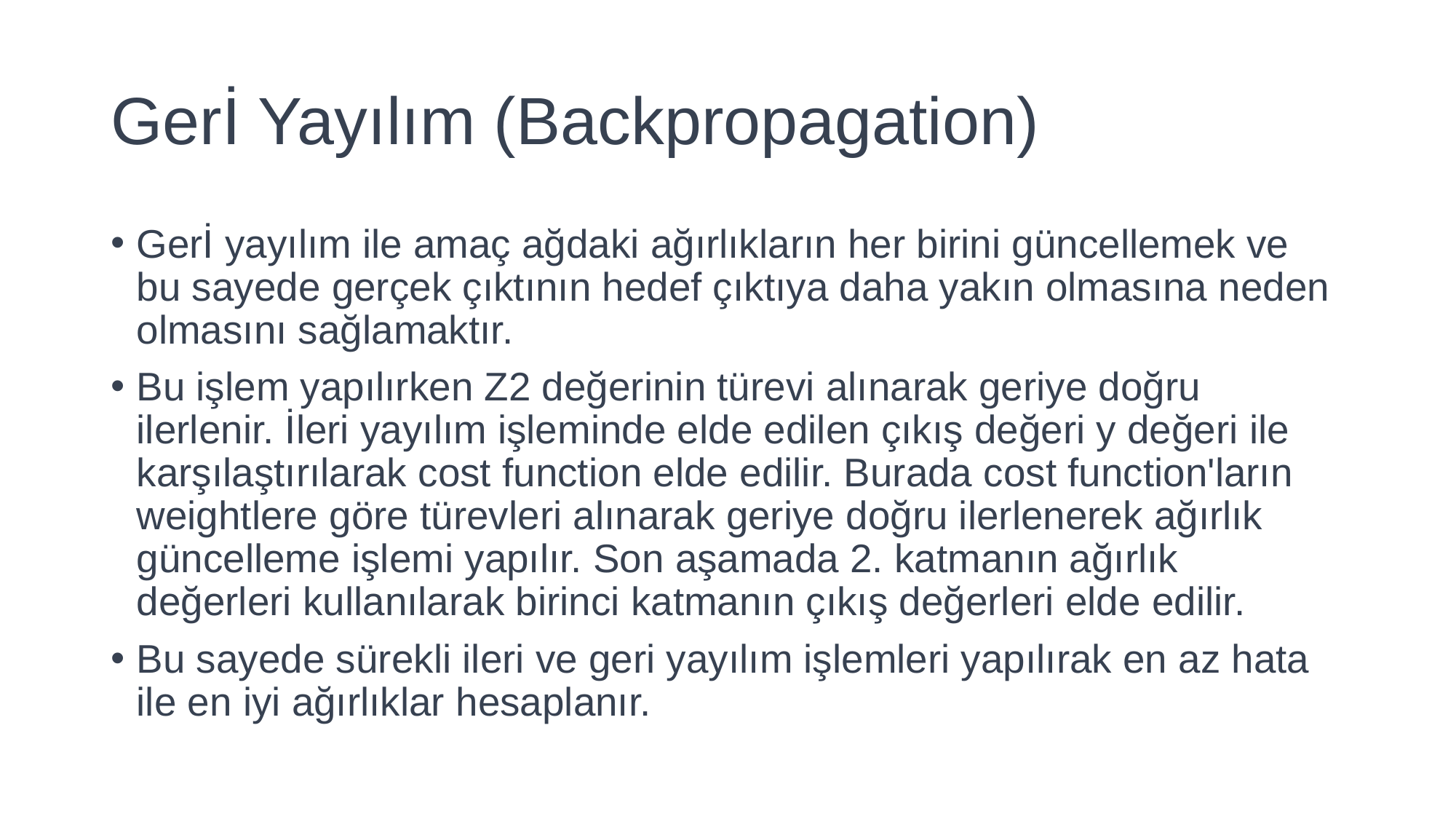

# Gerİ Yayılım (Backpropagation)
Gerİ yayılım ile amaç ağdaki ağırlıkların her birini güncellemek ve bu sayede gerçek çıktının hedef çıktıya daha yakın olmasına neden olmasını sağlamaktır.
Bu işlem yapılırken Z2 değerinin türevi alınarak geriye doğru ilerlenir. İleri yayılım işleminde elde edilen çıkış değeri y değeri ile karşılaştırılarak cost function elde edilir. Burada cost function'ların weightlere göre türevleri alınarak geriye doğru ilerlenerek ağırlık güncelleme işlemi yapılır. Son aşamada 2. katmanın ağırlık değerleri kullanılarak birinci katmanın çıkış değerleri elde edilir.
Bu sayede sürekli ileri ve geri yayılım işlemleri yapılırak en az hata ile en iyi ağırlıklar hesaplanır.